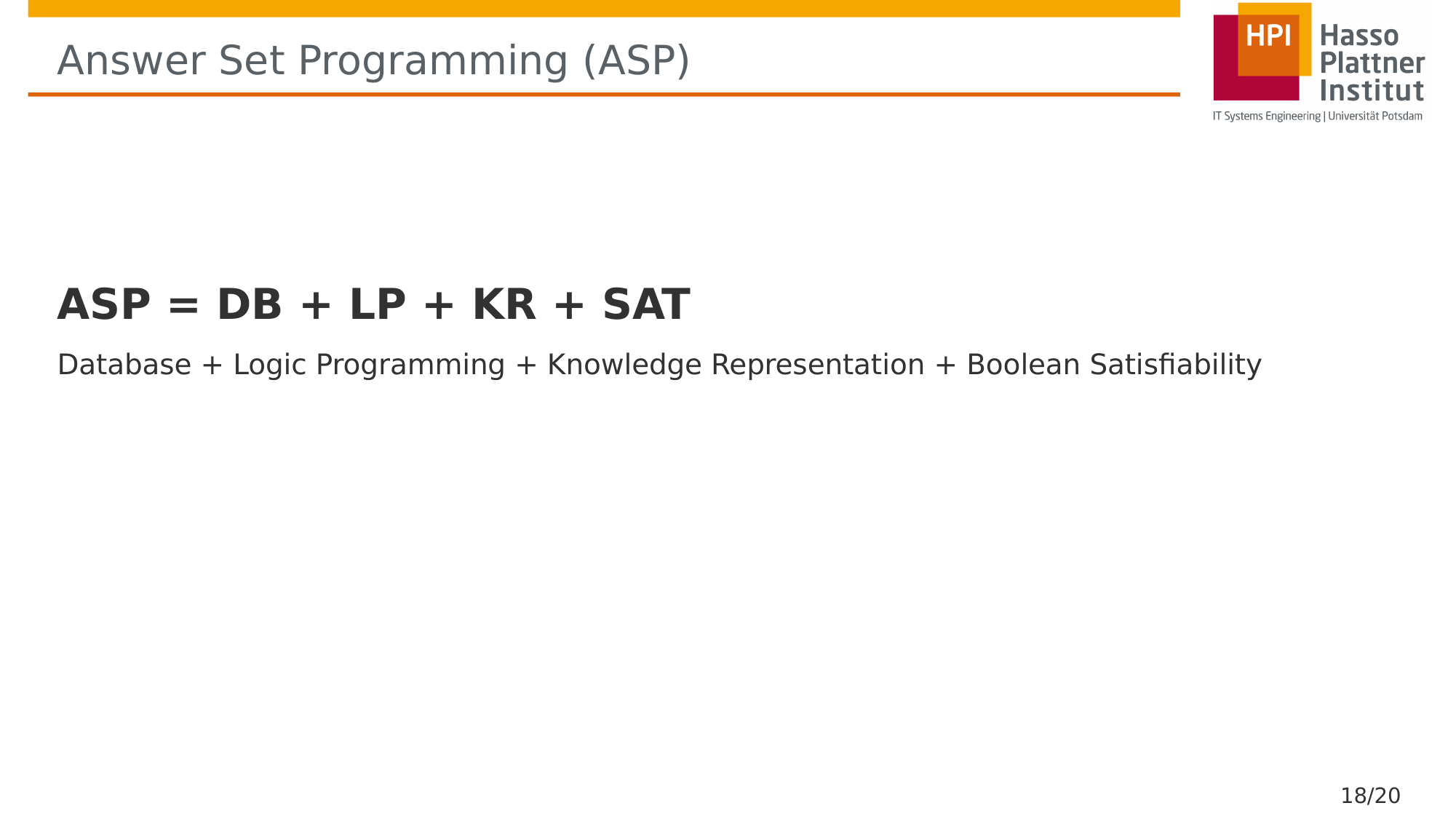

# Answer Set Programming (ASP)
ASP = DB + LP + KR + SAT
Database + Logic Programming + Knowledge Representation + Boolean Satisfiability